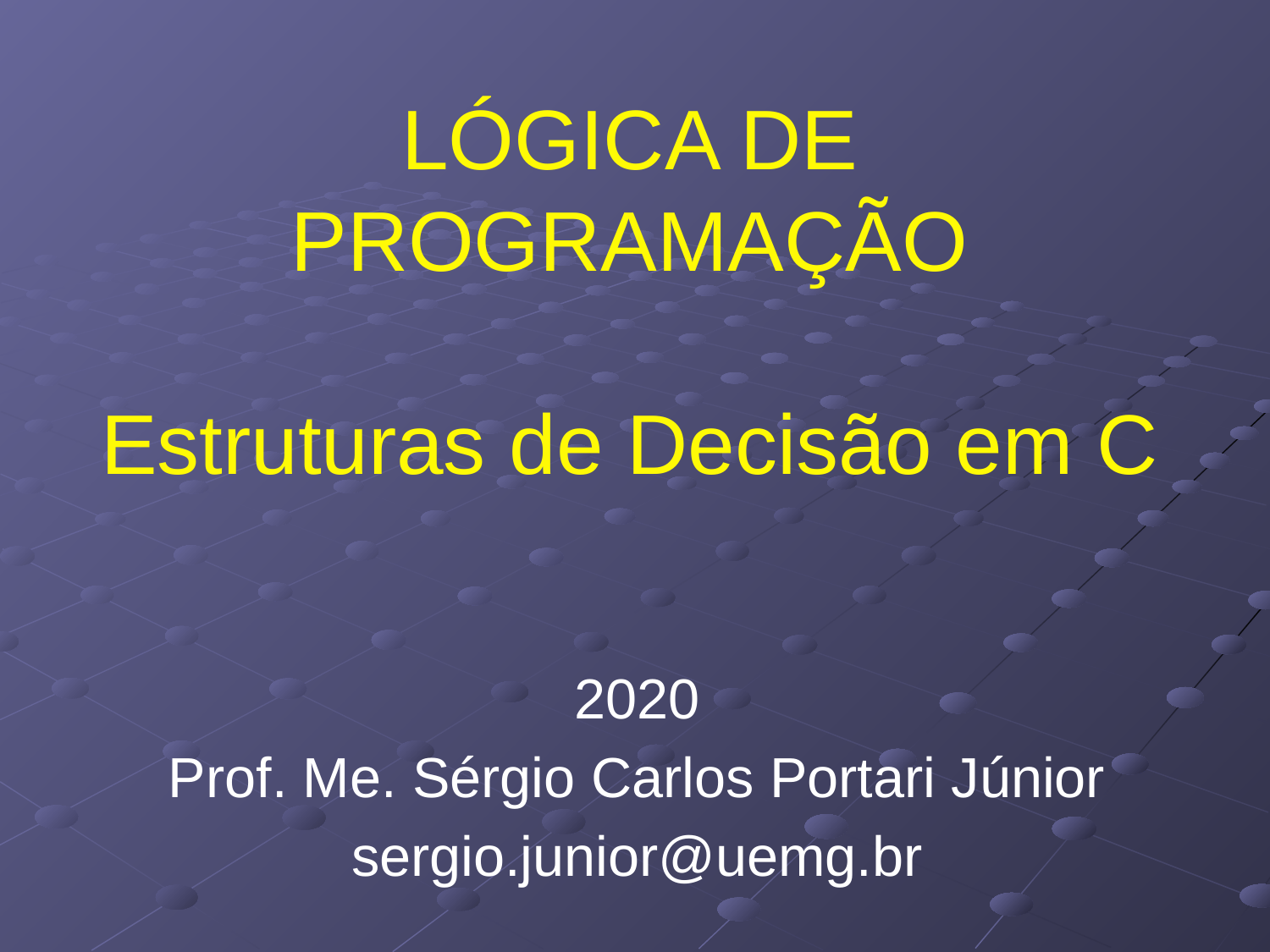

# LÓGICA DE PROGRAMAÇÃO Estruturas de Decisão em C
2020
Prof. Me. Sérgio Carlos Portari Júnior
sergio.junior@uemg.br